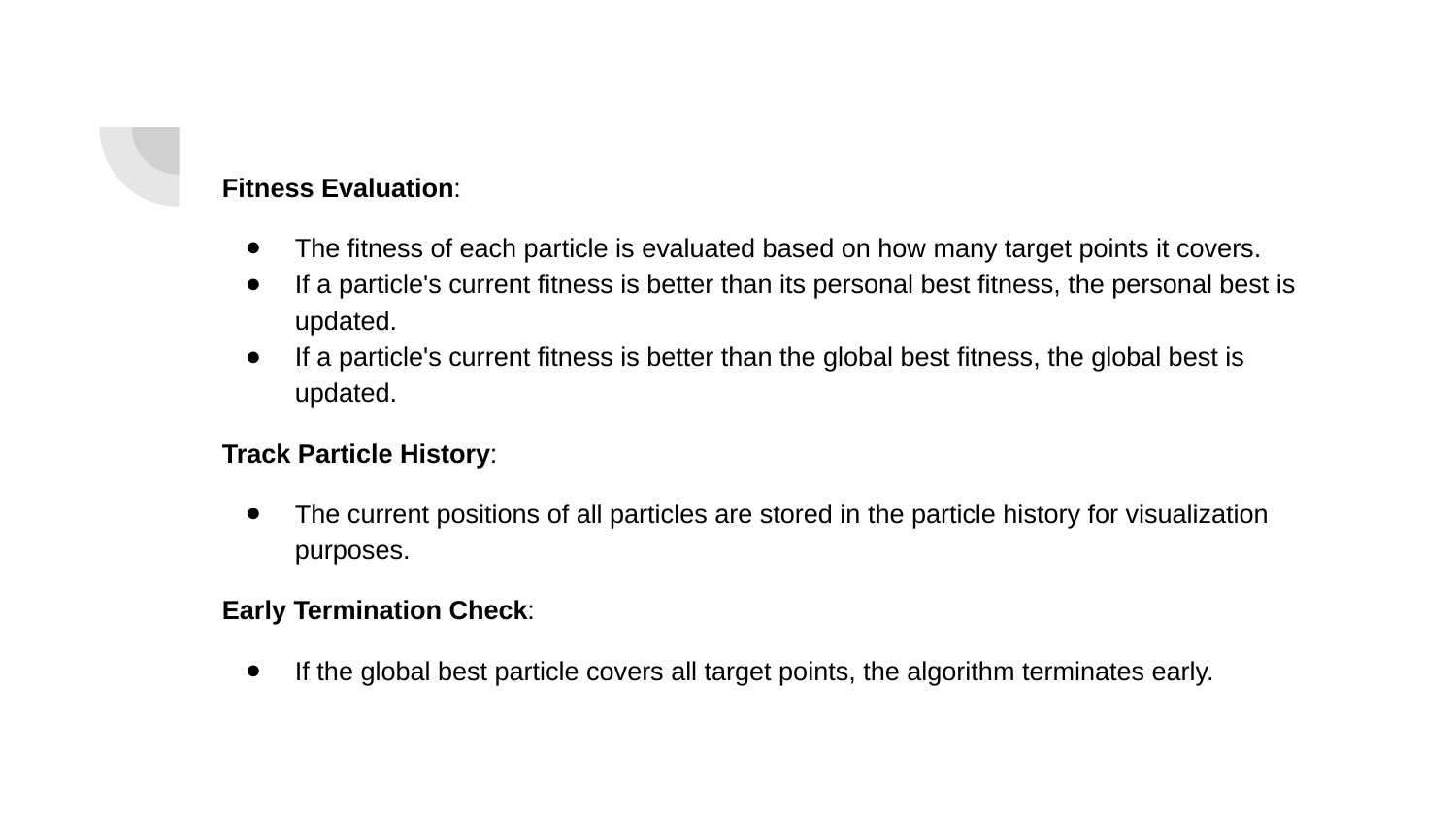

Fitness Evaluation:
The fitness of each particle is evaluated based on how many target points it covers.
If a particle's current fitness is better than its personal best fitness, the personal best is updated.
If a particle's current fitness is better than the global best fitness, the global best is updated.
Track Particle History:
The current positions of all particles are stored in the particle history for visualization purposes.
Early Termination Check:
If the global best particle covers all target points, the algorithm terminates early.